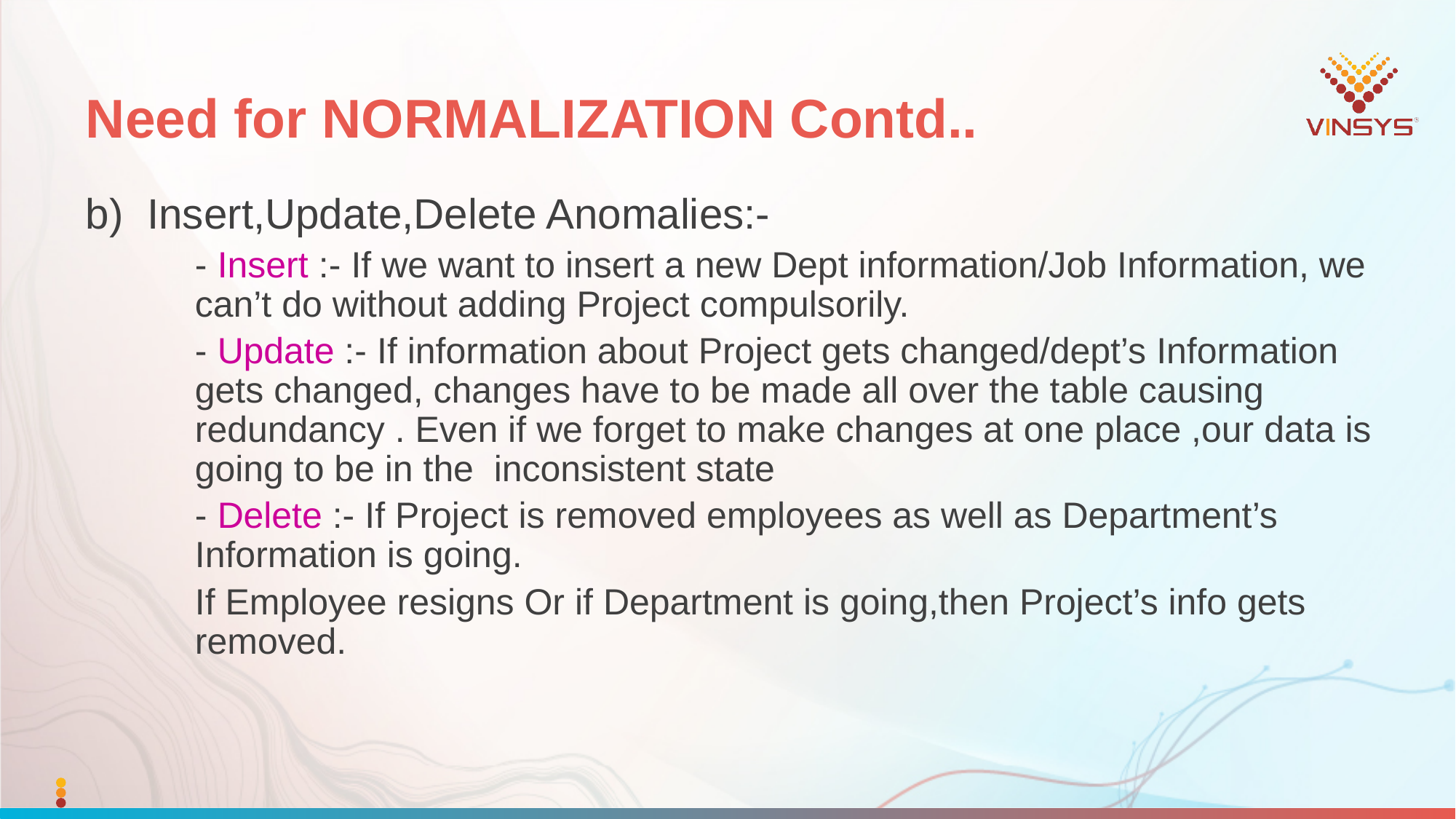

# Need for NORMALIZATION Contd..
Insert,Update,Delete Anomalies:-
	- Insert :- If we want to insert a new Dept information/Job Information, we can’t do without adding Project compulsorily.
	- Update :- If information about Project gets changed/dept’s Information gets changed, changes have to be made all over the table causing redundancy . Even if we forget to make changes at one place ,our data is going to be in the  inconsistent state
	- Delete :- If Project is removed employees as well as Department’s Information is going.
	If Employee resigns Or if Department is going,then Project’s info gets removed.